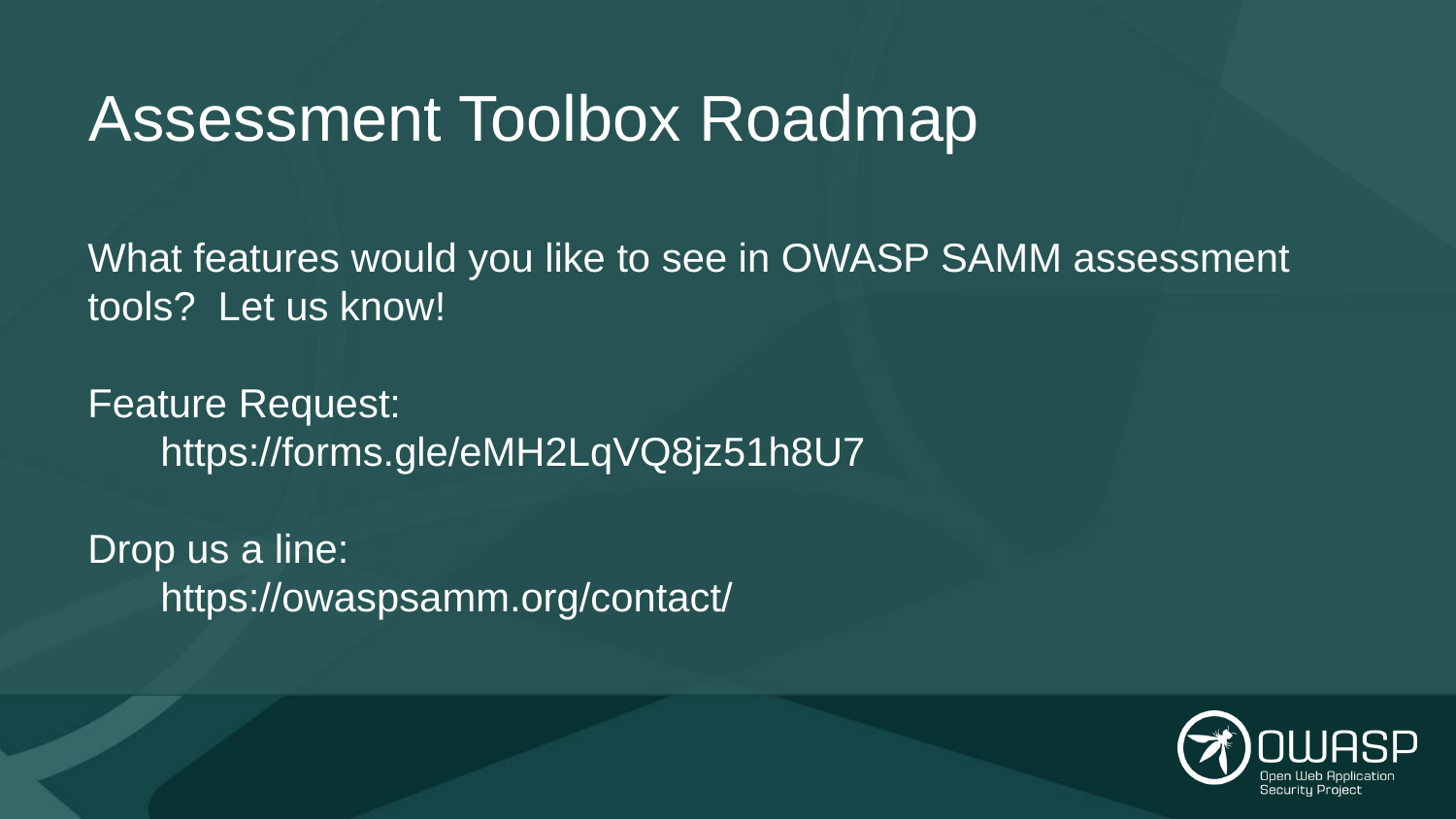

# Assessment Toolbox Roadmap
What features would you like to see in OWASP SAMM assessment tools?  Let us know!

Feature Request:
https://forms.gle/eMH2LqVQ8jz51h8U7

Drop us a line:
https://owaspsamm.org/contact/